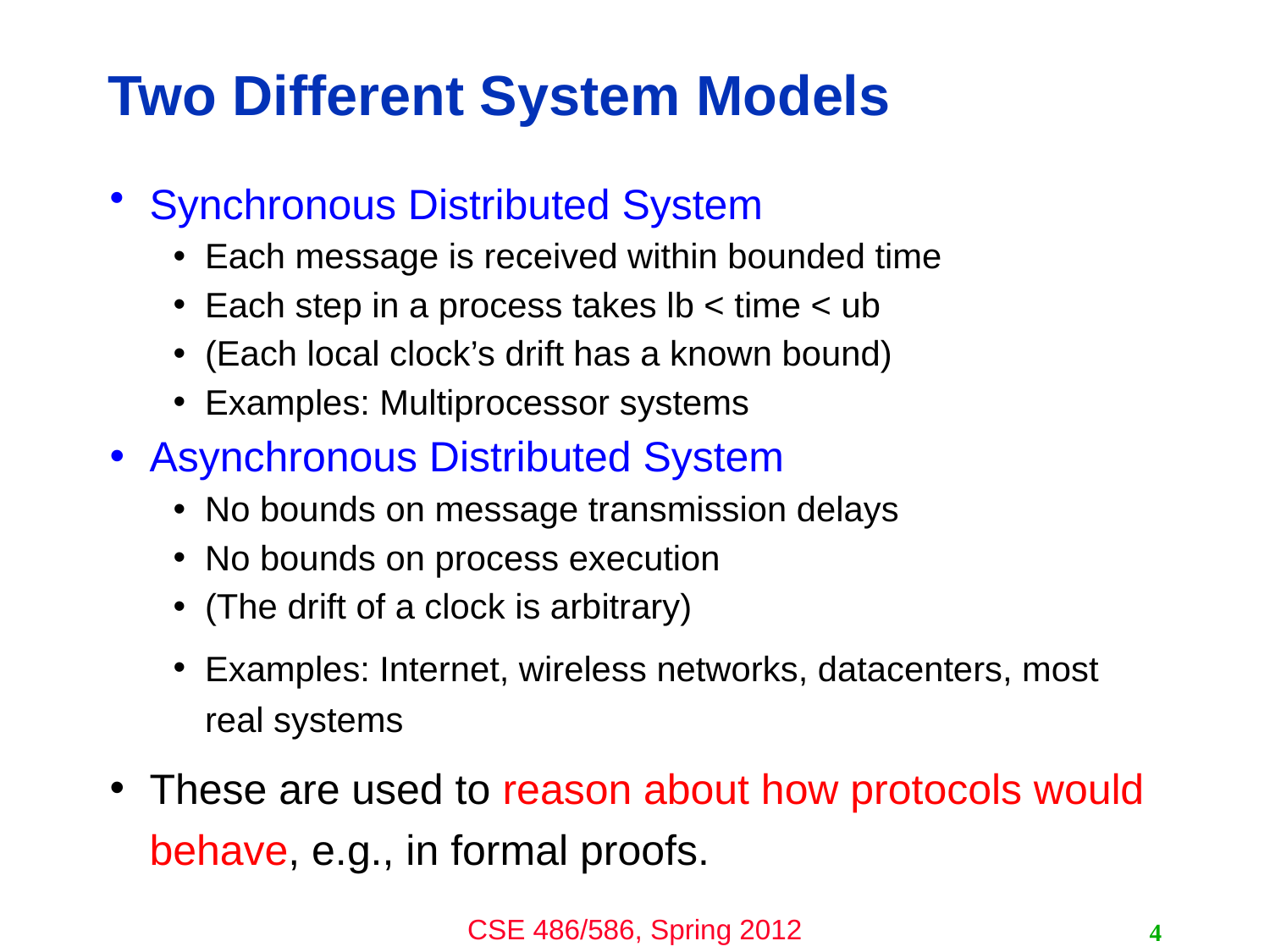

# Two Different System Models
Synchronous Distributed System
Each message is received within bounded time
Each step in a process takes lb < time < ub
(Each local clock’s drift has a known bound)
Examples: Multiprocessor systems
Asynchronous Distributed System
No bounds on message transmission delays
No bounds on process execution
(The drift of a clock is arbitrary)
Examples: Internet, wireless networks, datacenters, most real systems
These are used to reason about how protocols would behave, e.g., in formal proofs.
4